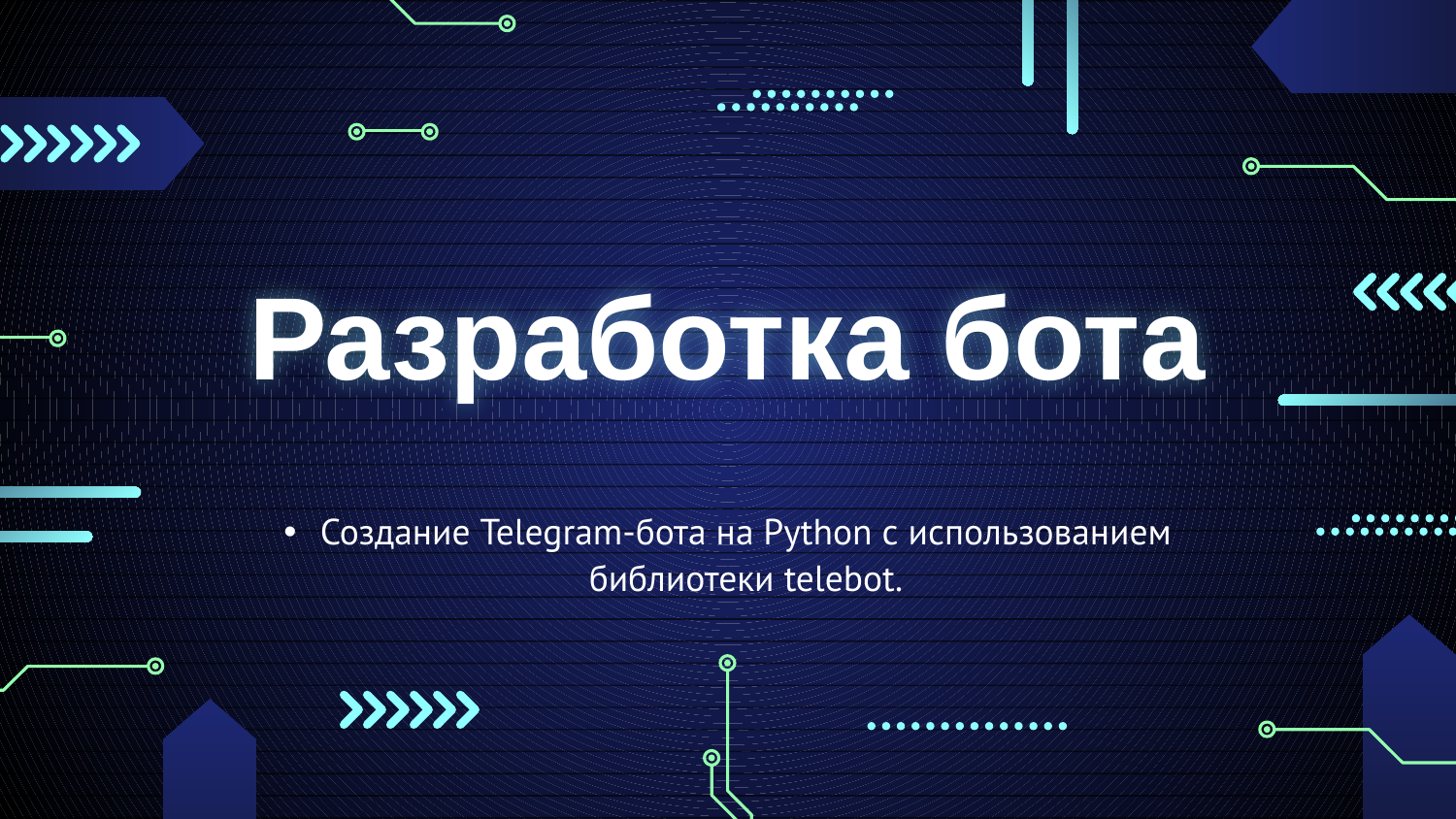

Разработка бота
# Создание Telegram-бота на Python с использованием библиотеки telebot.